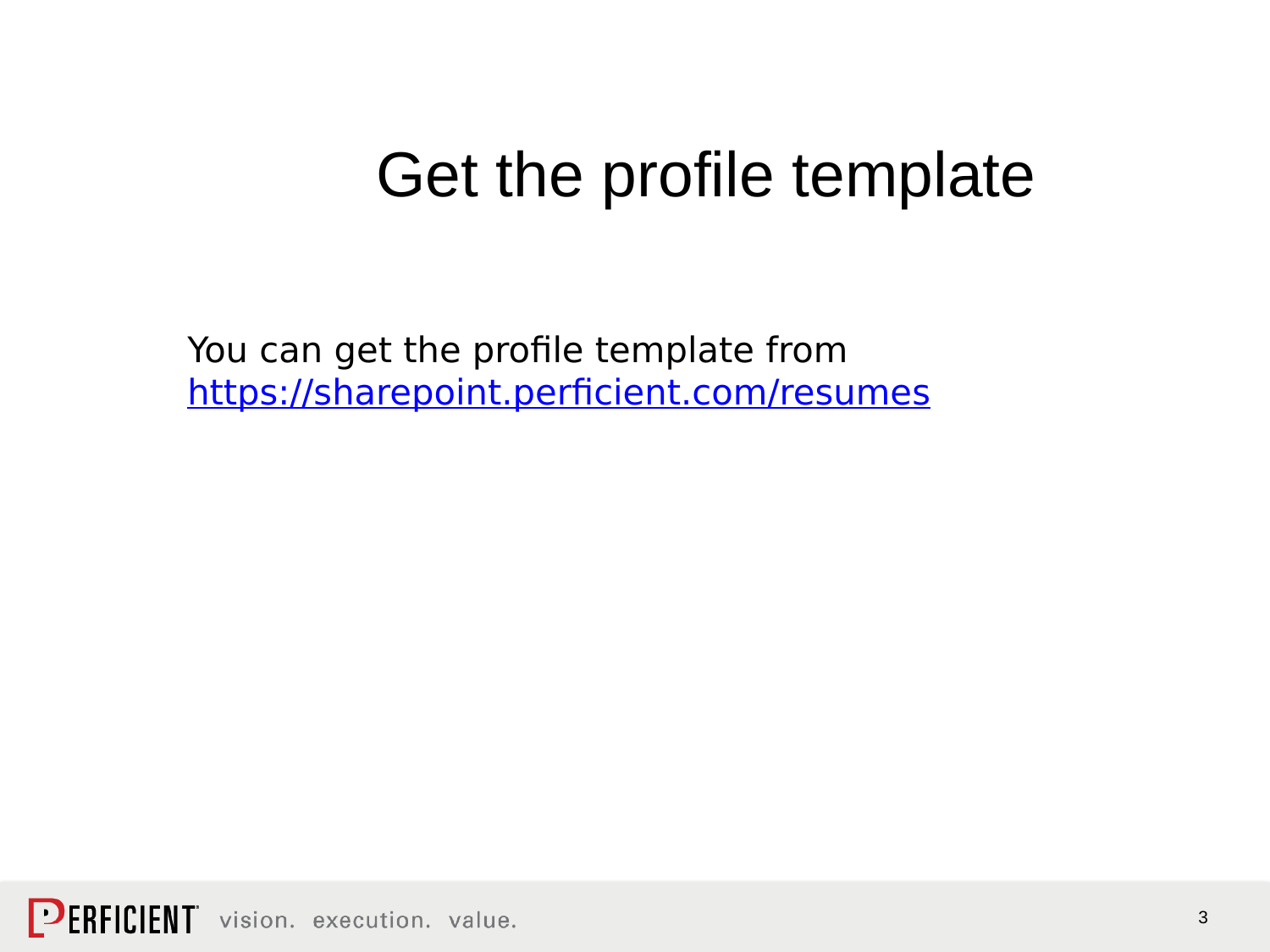

Get the profile template
You can get the profile template from https://sharepoint.perficient.com/resumes